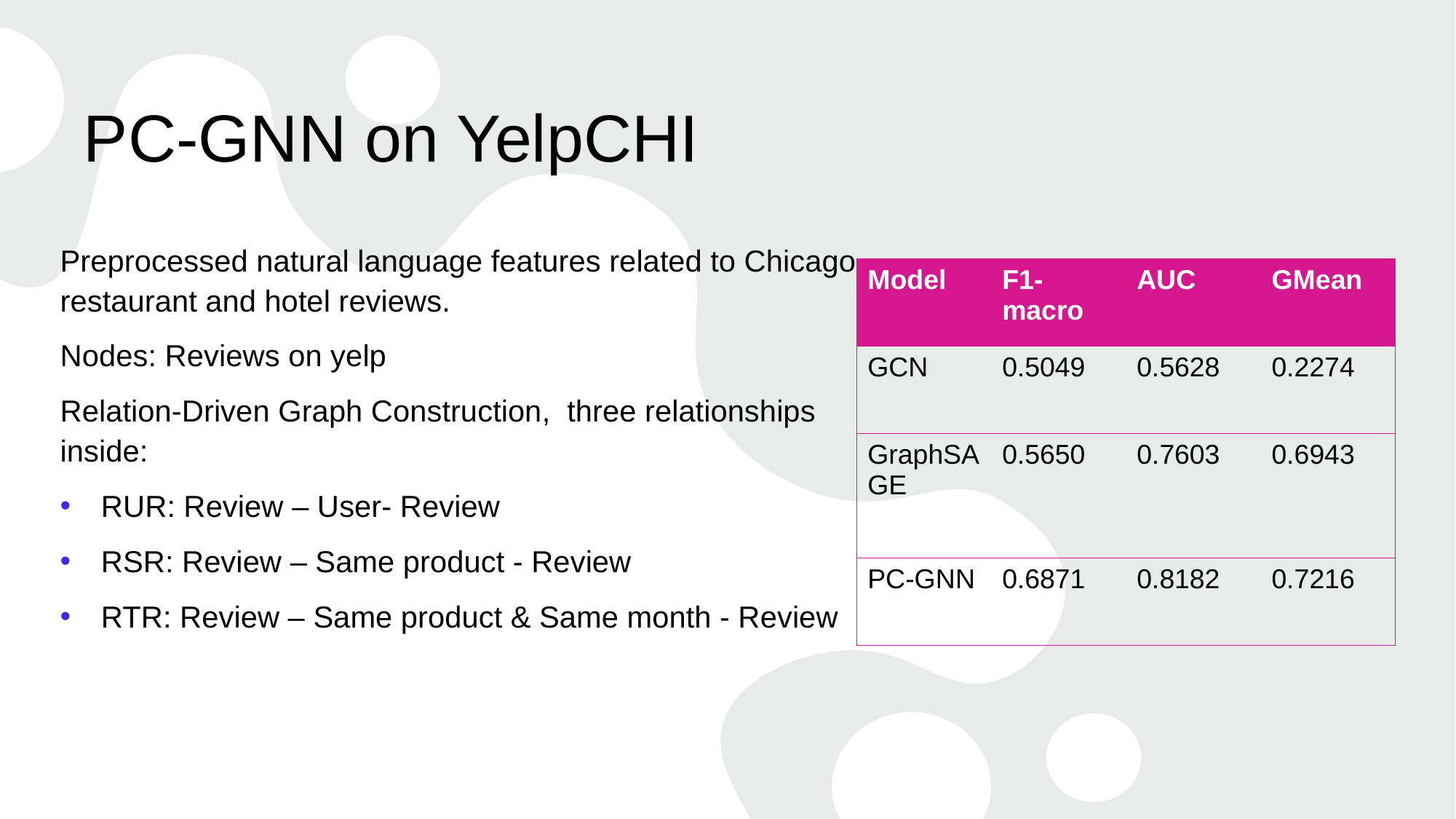

# PC-GNN on YelpCHI
Preprocessed natural language features related to Chicago restaurant and hotel reviews.
Nodes: Reviews on yelp
Relation-Driven Graph Construction,  three relationships inside:
RUR: Review – User- Review
RSR: Review – Same product - Review
RTR: Review – Same product & Same month - Review
| Model | F1-macro | AUC | GMean |
| --- | --- | --- | --- |
| GCN | 0.5049 | 0.5628 | 0.2274 |
| GraphSAGE | 0.5650 | 0.7603 | 0.6943 |
| PC-GNN | 0.6871 | 0.8182 | 0.7216 |